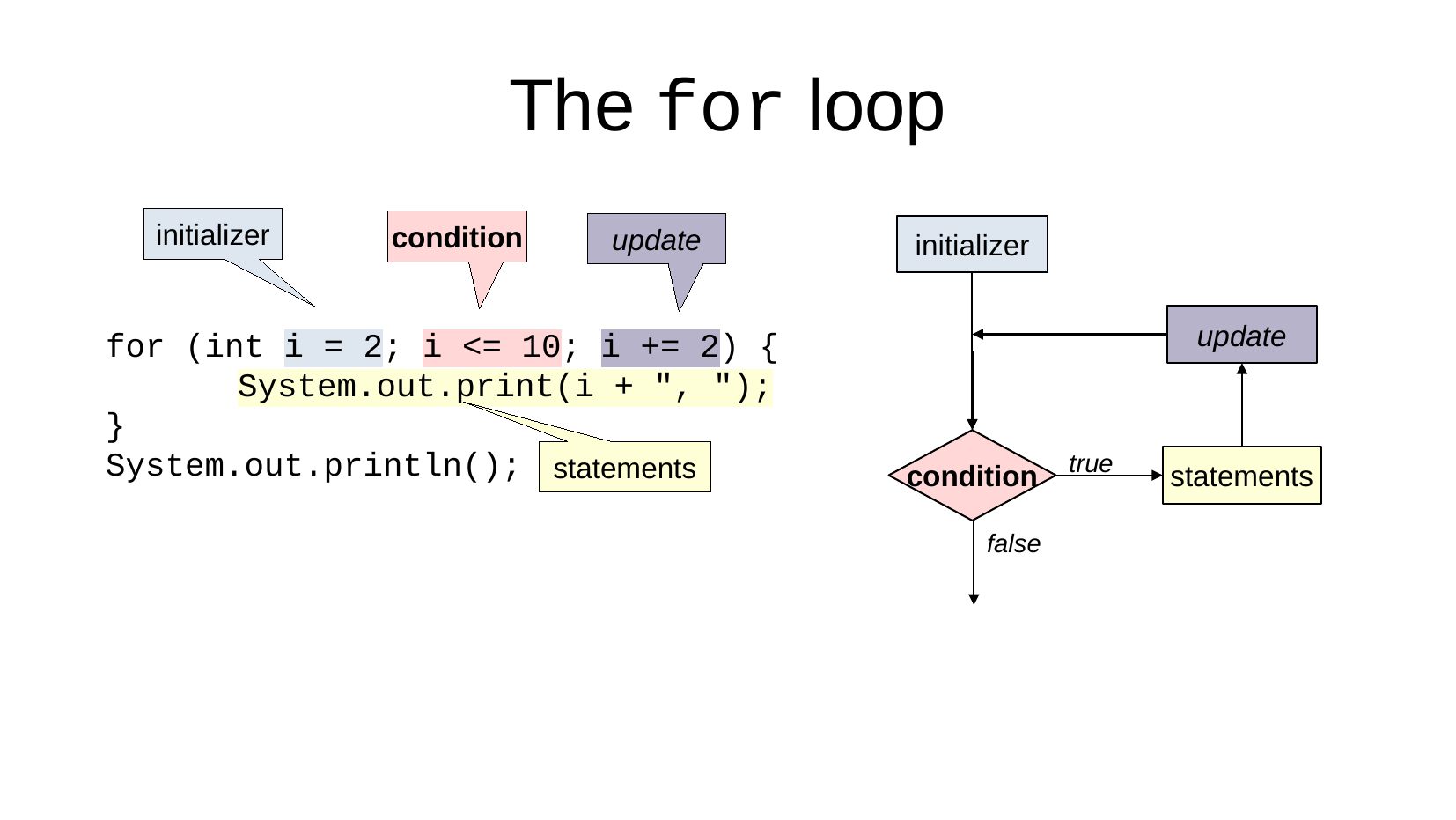

The for loop
initializer
condition
update
initializer
update
for (int i = 2; i <= 10; i += 2) {
	System.out.print(i + ", ");
}
System.out.println();

condition
true
statements
statements

false